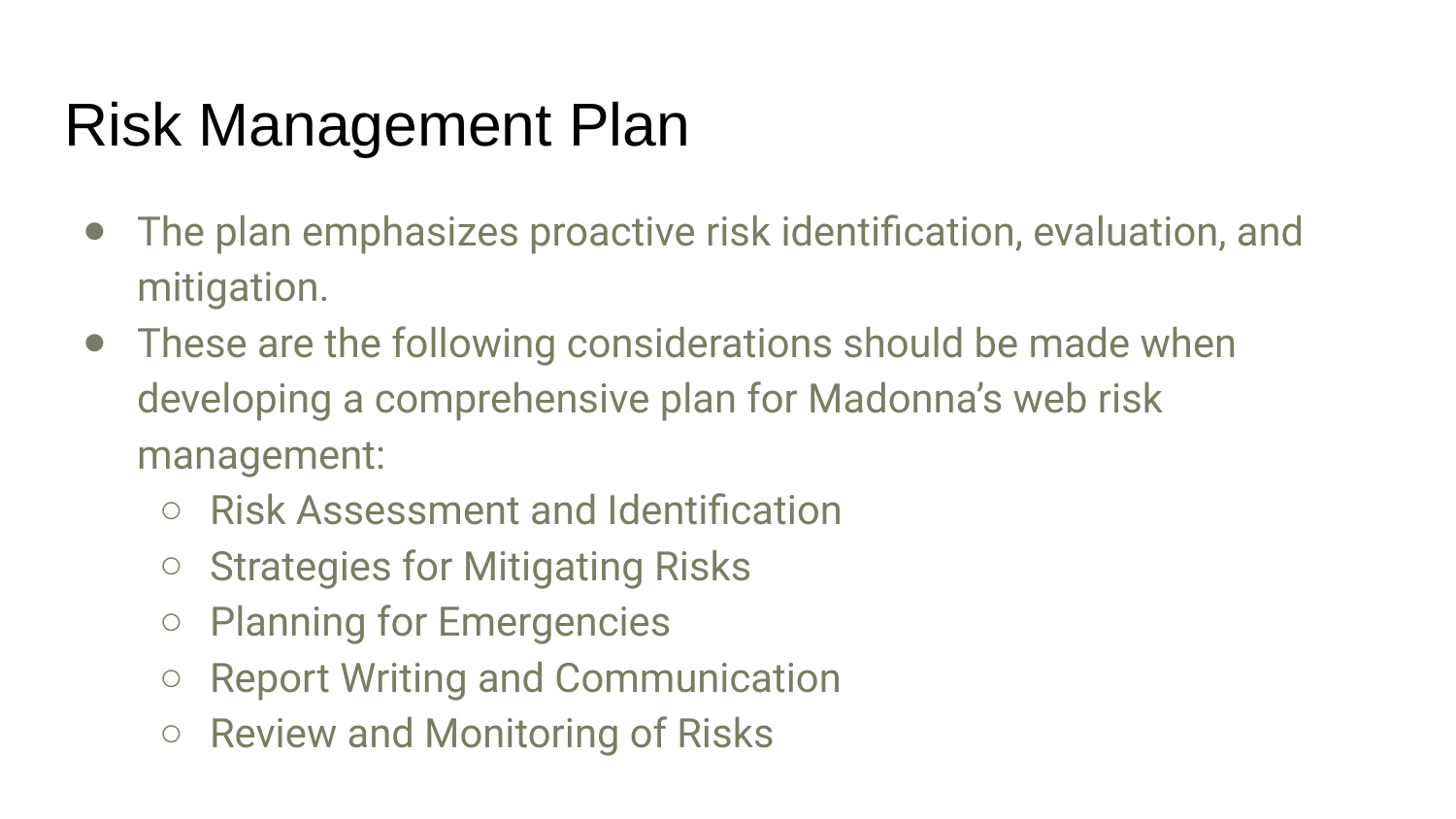

# Risk Management Plan
The plan emphasizes proactive risk identification, evaluation, and mitigation.
These are the following considerations should be made when developing a comprehensive plan for Madonna’s web risk management:
Risk Assessment and Identification
Strategies for Mitigating Risks
Planning for Emergencies
Report Writing and Communication
Review and Monitoring of Risks